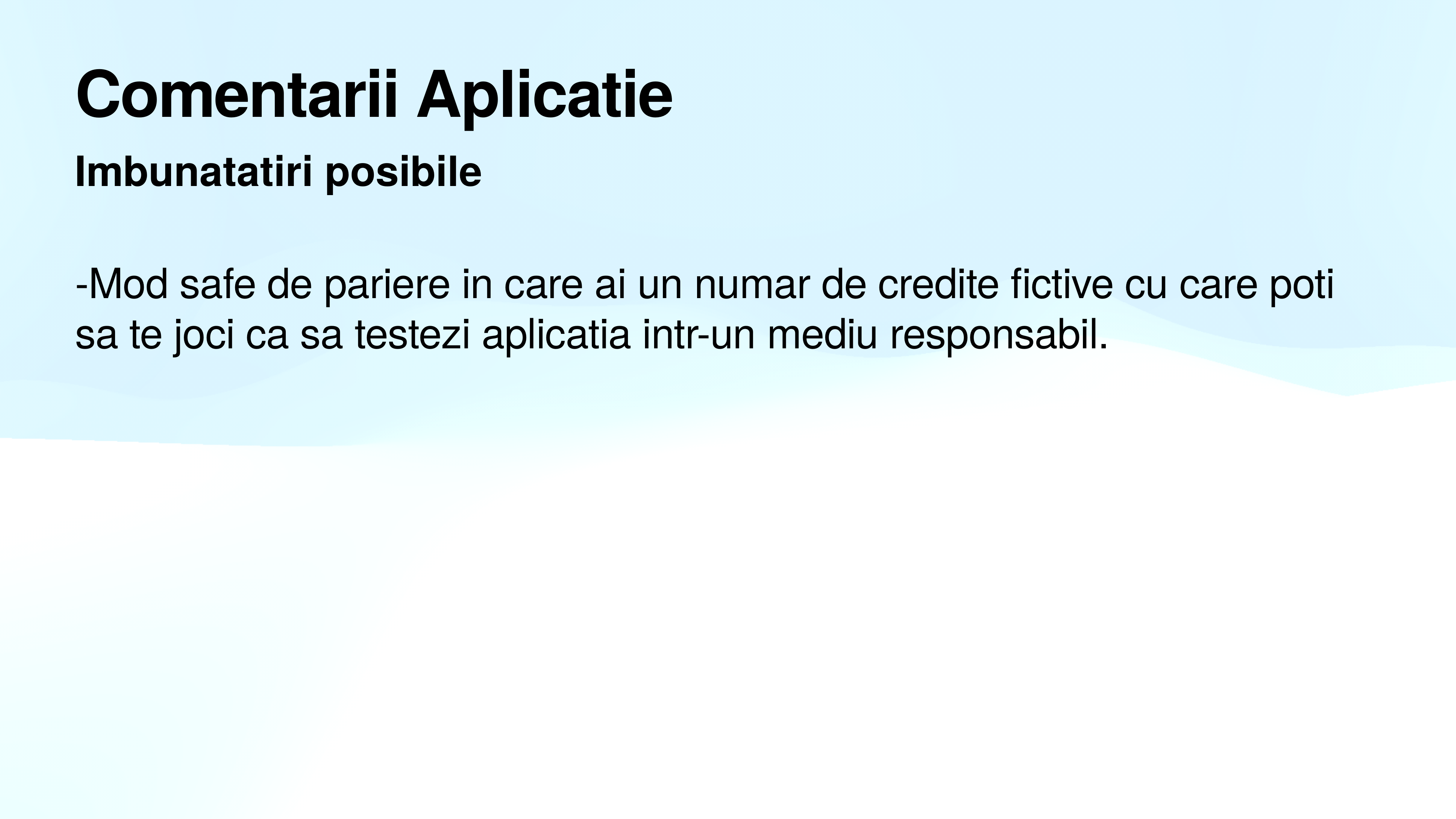

# Comentarii Aplicatie

Imbunatatiri posibile

-Mod safe de pariere in care ai un numar de credite fictive cu care poti sa te joci ca sa testezi aplicatia intr-un mediu responsabil.